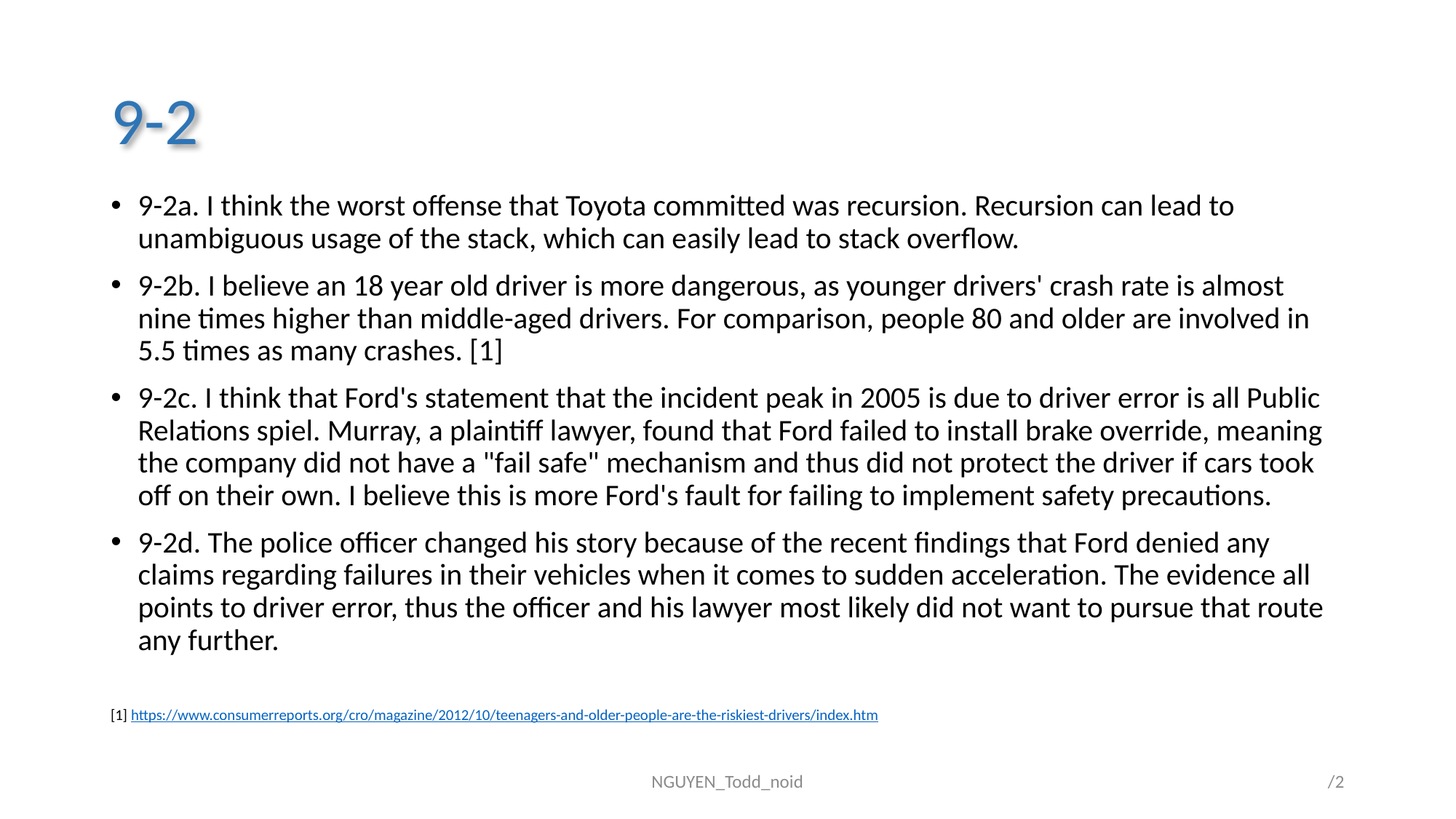

# 9-2
9-2a. I think the worst offense that Toyota committed was recursion. Recursion can lead to unambiguous usage of the stack, which can easily lead to stack overflow.
9-2b. I believe an 18 year old driver is more dangerous, as younger drivers' crash rate is almost nine times higher than middle-aged drivers. For comparison, people 80 and older are involved in 5.5 times as many crashes. [1]
9-2c. I think that Ford's statement that the incident peak in 2005 is due to driver error is all Public Relations spiel. Murray, a plaintiff lawyer, found that Ford failed to install brake override, meaning the company did not have a "fail safe" mechanism and thus did not protect the driver if cars took off on their own. I believe this is more Ford's fault for failing to implement safety precautions.
9-2d. The police officer changed his story because of the recent findings that Ford denied any claims regarding failures in their vehicles when it comes to sudden acceleration. The evidence all points to driver error, thus the officer and his lawyer most likely did not want to pursue that route any further.
[1] https://www.consumerreports.org/cro/magazine/2012/10/teenagers-and-older-people-are-the-riskiest-drivers/index.htm
NGUYEN_Todd_noid
2